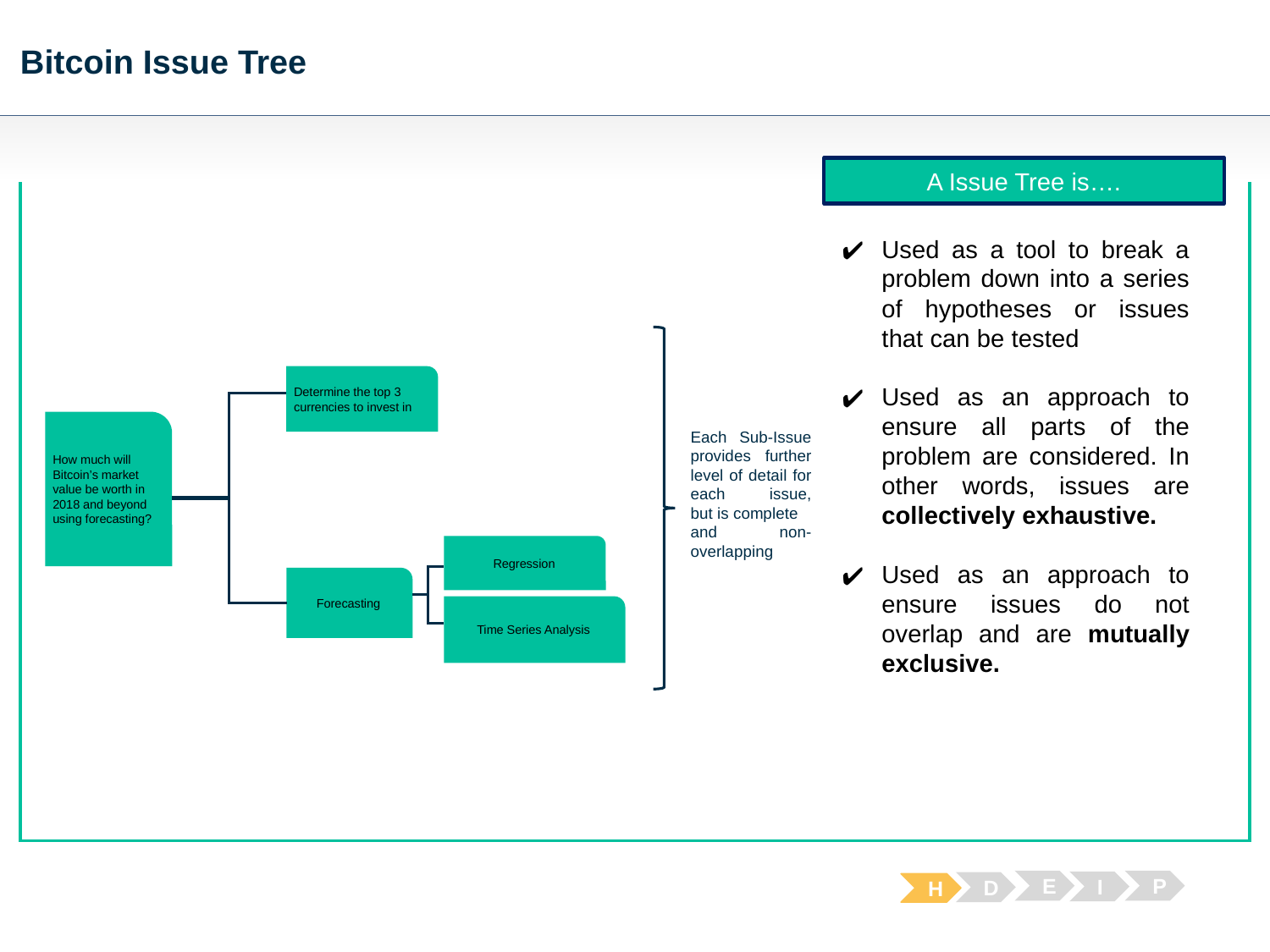

# Bitcoin Issue Tree

A Issue Tree is….
Used as a tool to break a problem down into a series of hypotheses or issues that can be tested

Used as an approach to ensure all parts of the problem are considered. In other words, issues are collectively exhaustive.

Used as an approach to ensure issues do not overlap and are mutually exclusive.

Determine the top 3
currencies to invest in
How much will Bitcoin’s market value be worth in 2018 and beyond using forecasting?
Each Sub-Issue provides further
level of detail for each issue,
but is complete
and non-overlapping
Regression
Forecasting
Time Series Analysis
E
P
I
D
H